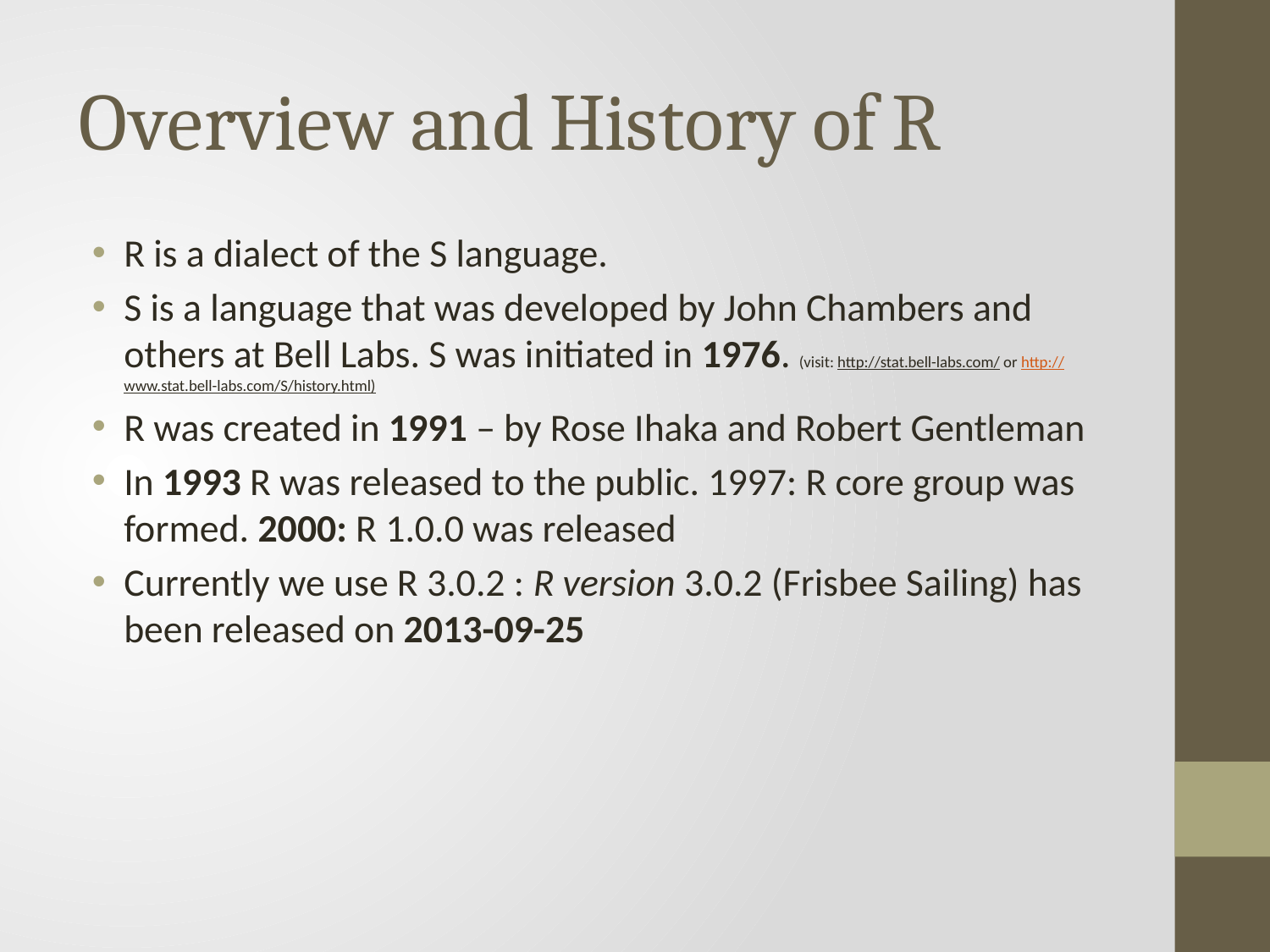

# Overview and History of R
R is a dialect of the S language.
S is a language that was developed by John Chambers and others at Bell Labs. S was initiated in 1976. (visit: http://stat.bell-labs.com/ or http://www.stat.bell-labs.com/S/history.html)
R was created in 1991 – by Rose Ihaka and Robert Gentleman
In 1993 R was released to the public. 1997: R core group was formed. 2000: R 1.0.0 was released
Currently we use R 3.0.2 : R version 3.0.2 (Frisbee Sailing) has been released on 2013-09-25